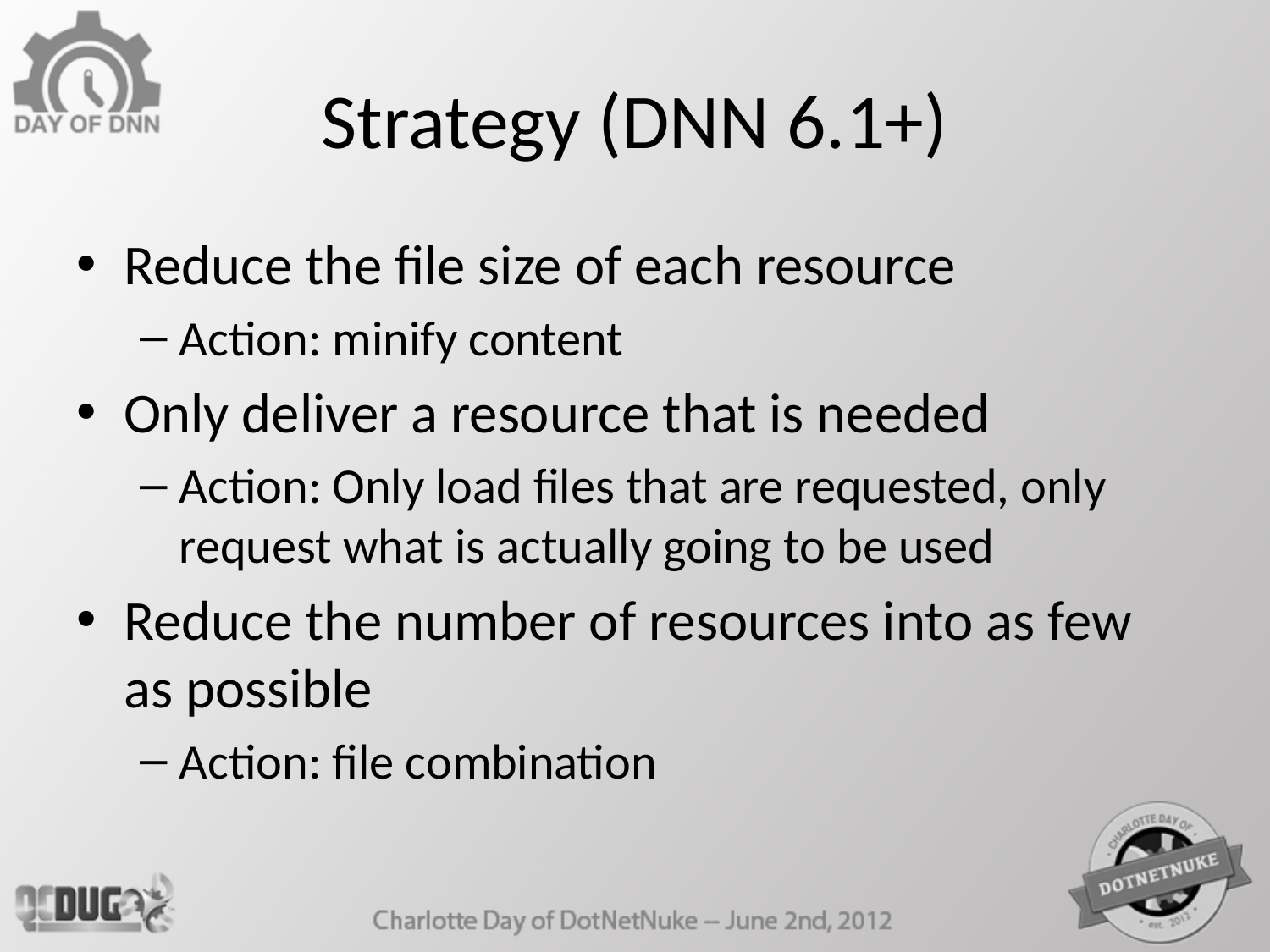

# Strategy (DNN 6.1+)
Reduce the file size of each resource
Action: minify content
Only deliver a resource that is needed
Action: Only load files that are requested, only request what is actually going to be used
Reduce the number of resources into as few as possible
Action: file combination